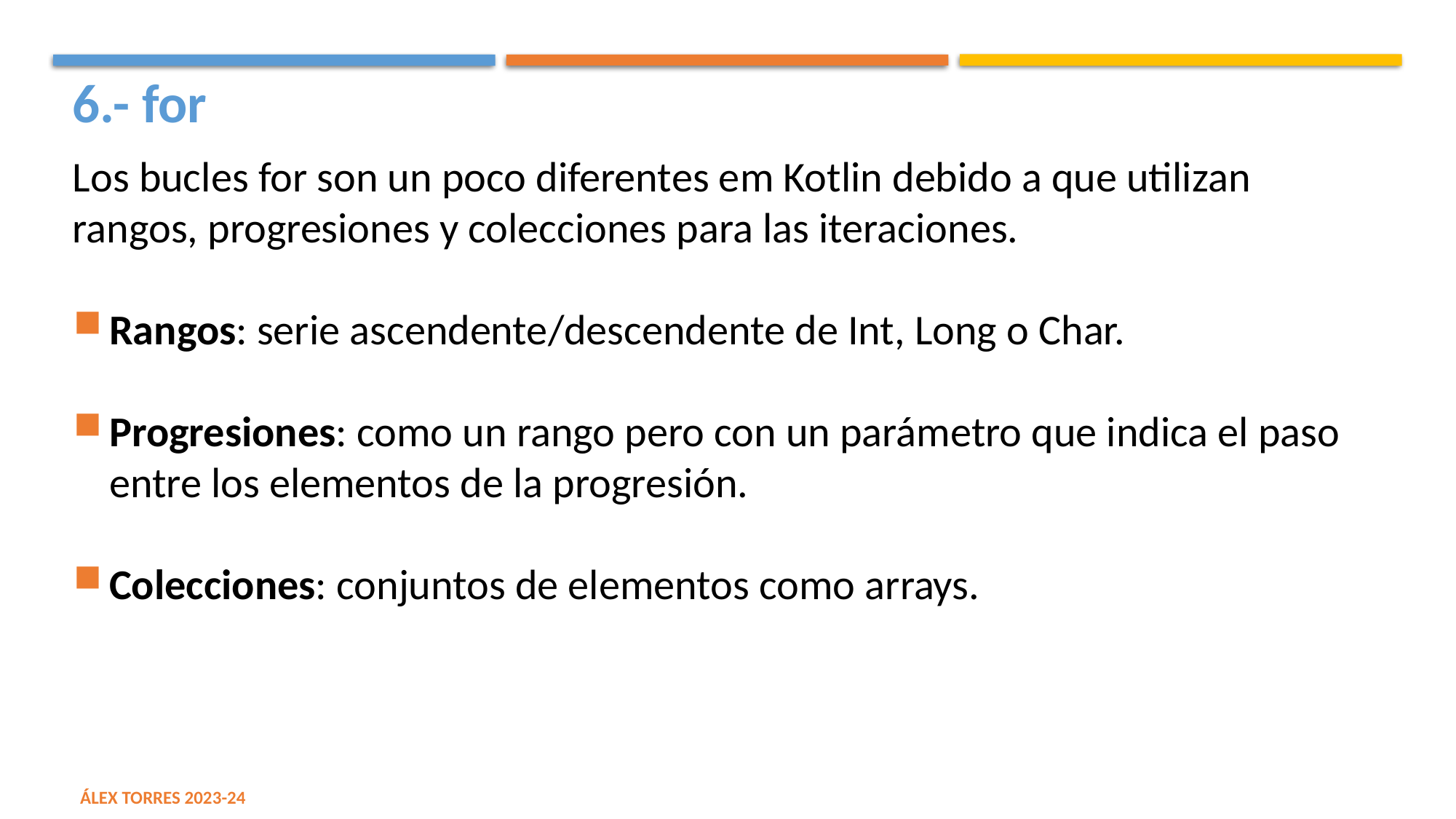

6.- for
Los bucles for son un poco diferentes em Kotlin debido a que utilizan rangos, progresiones y colecciones para las iteraciones.

Rangos: serie ascendente/descendente de Int, Long o Char.

Progresiones: como un rango pero con un parámetro que indica el paso entre los elementos de la progresión.

Colecciones: conjuntos de elementos como arrays.